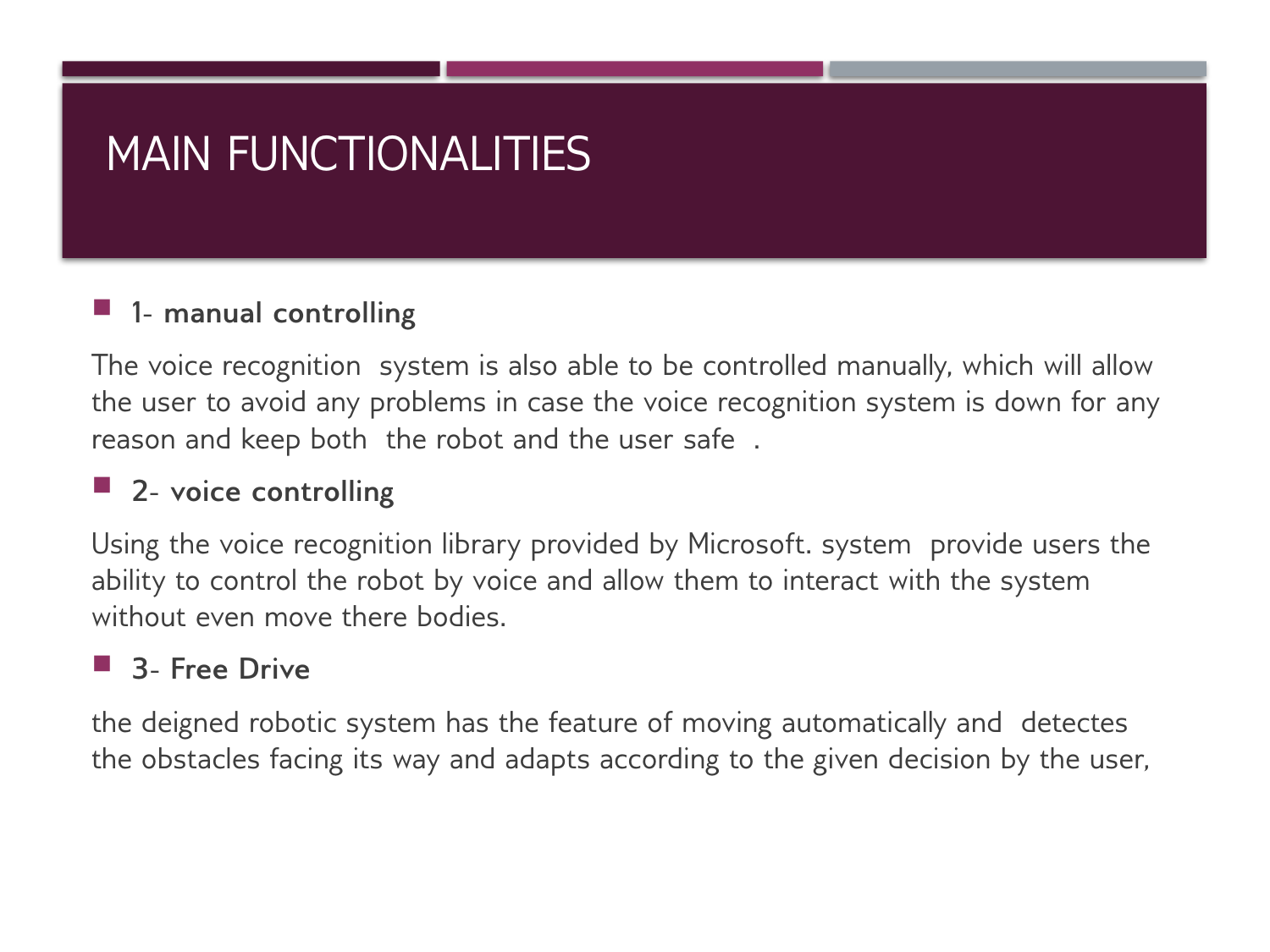

# Main Functionalities
1- manual controlling
The voice recognition  system is also able to be controlled manually, which will allow the user to avoid any problems in case the voice recognition system is down for any reason and keep both  the robot and the user safe  .
2- voice controlling
Using the voice recognition library provided by Microsoft. system  provide users the ability to control the robot by voice and allow them to interact with the system without even move there bodies.
3- Free Drive
the deigned robotic system has the feature of moving automatically and  detectes the obstacles facing its way and adapts according to the given decision by the user,